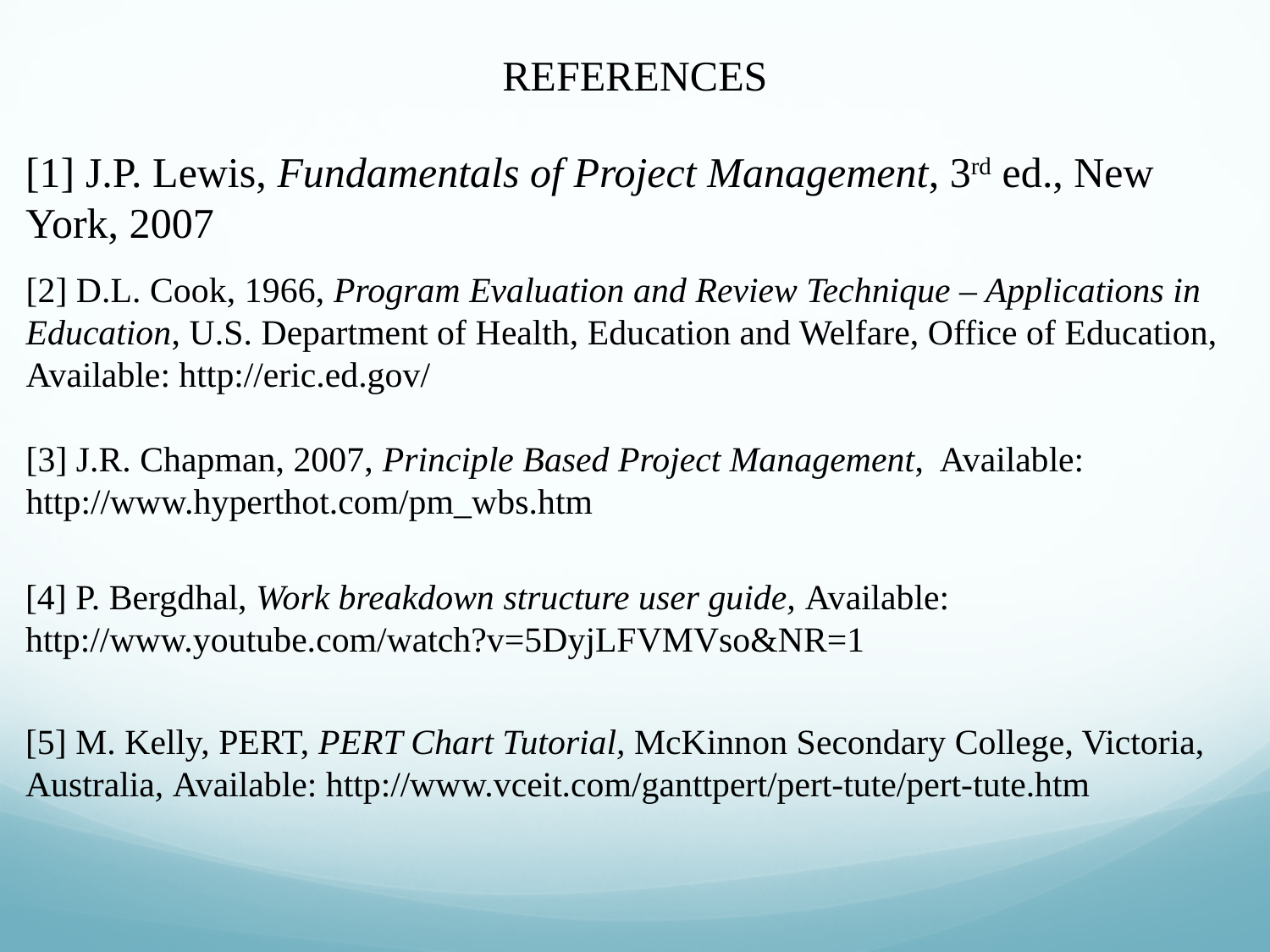

REFERENCES
[1] J.P. Lewis, Fundamentals of Project Management, 3rd ed., New York, 2007
[2] D.L. Cook, 1966, Program Evaluation and Review Technique – Applications in Education, U.S. Department of Health, Education and Welfare, Office of Education,
Available: http://eric.ed.gov/
[3] J.R. Chapman, 2007, Principle Based Project Management,  Available: http://www.hyperthot.com/pm_wbs.htm
[4] P. Bergdhal, Work breakdown structure user guide, Available: http://www.youtube.com/watch?v=5DyjLFVMVso&NR=1
[5] M. Kelly, PERT, PERT Chart Tutorial, McKinnon Secondary College, Victoria, Australia, Available: http://www.vceit.com/ganttpert/pert-tute/pert-tute.htm